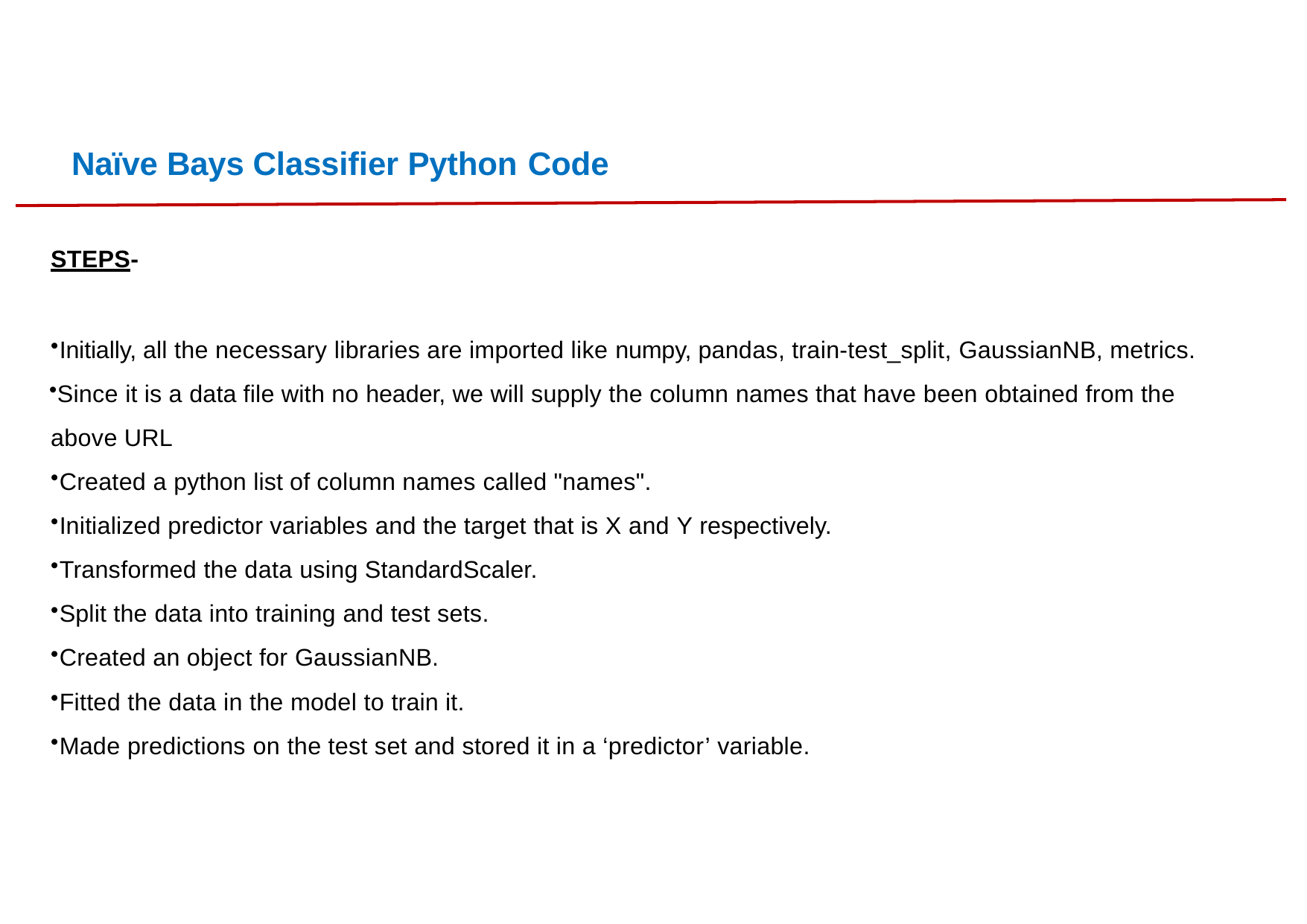

# Naïve Bays Classifier Python Code
STEPS-

Initially, all the necessary libraries are imported like numpy, pandas, train-test_split, GaussianNB, metrics.
Since it is a data file with no header, we will supply the column names that have been obtained from the  above URL
Created a python list of column names called "names".
Initialized predictor variables and the target that is X and Y respectively.
Transformed the data using StandardScaler.
Split the data into training and test sets.
Created an object for GaussianNB.
Fitted the data in the model to train it.
Made predictions on the test set and stored it in a ‘predictor’ variable.